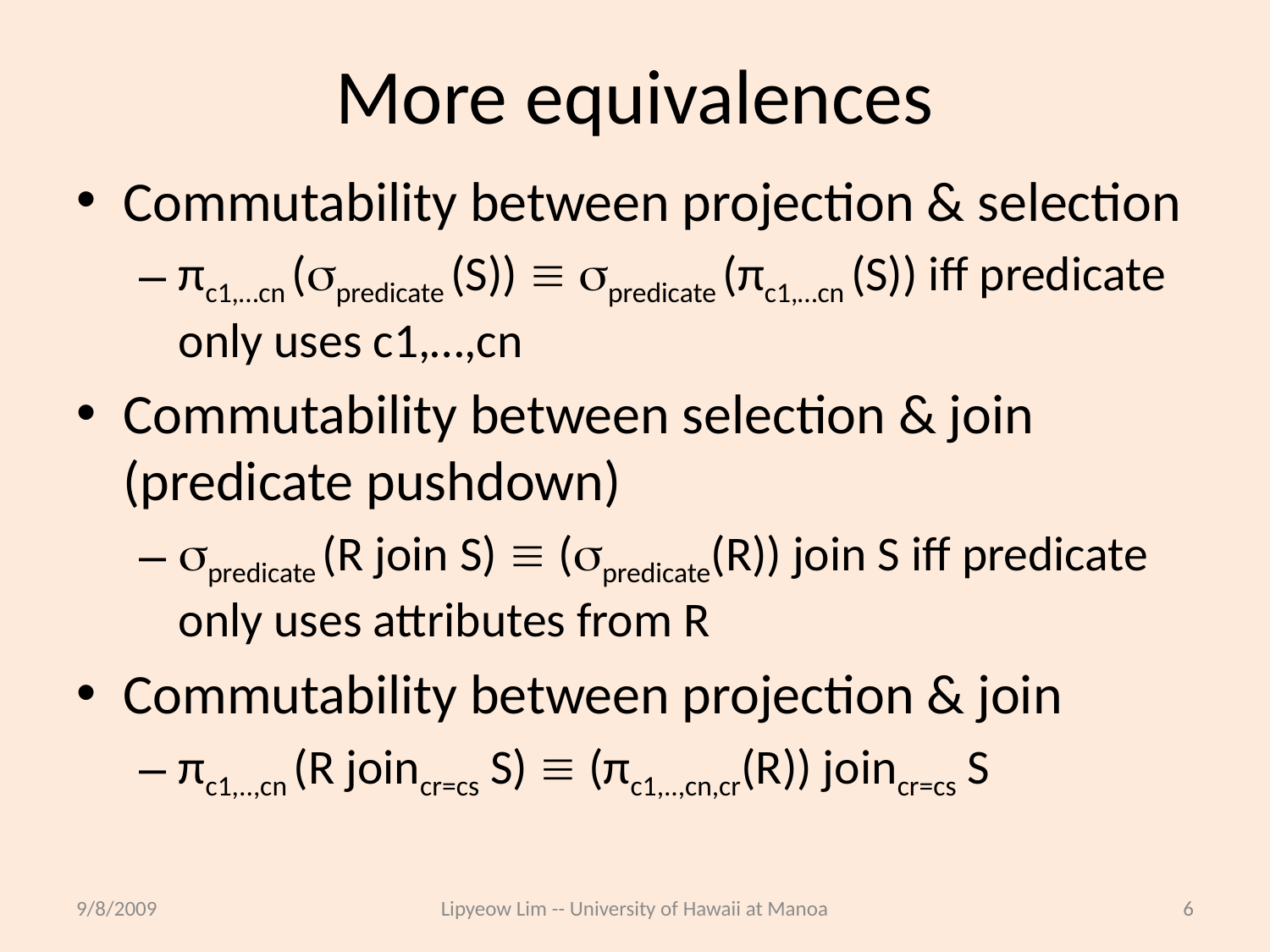

# More equivalences
Commutability between projection & selection
πc1,…cn (σpredicate (S)) ≡ σpredicate (πc1,…cn (S)) iff predicate only uses c1,…,cn
Commutability between selection & join (predicate pushdown)
σpredicate (R join S) ≡ (σpredicate(R)) join S iff predicate only uses attributes from R
Commutability between projection & join
πc1,..,cn (R joincr=cs S) ≡ (πc1,..,cn,cr(R)) joincr=cs S

9/8/2009
Lipyeow Lim -- University of Hawaii at Manoa
6